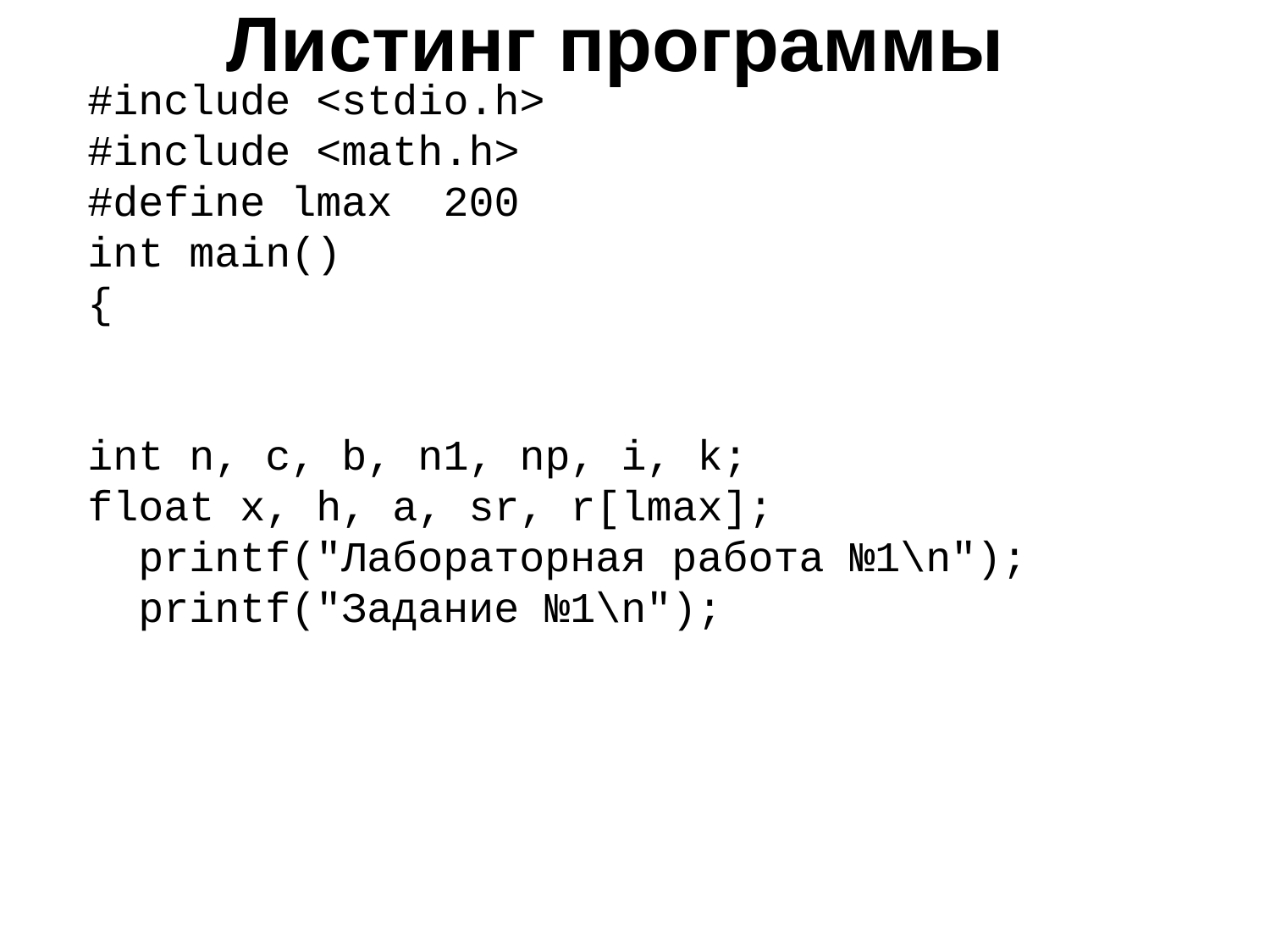

# Листинг программы
#include <stdio.h>
#include <math.h>
#define lmax  200
int main()
{

int n, c, b, n1, np, i, k;
float x, h, a, sr, r[lmax];
  printf("Лабораторная работа №1\n");
  printf("Задание №1\n");